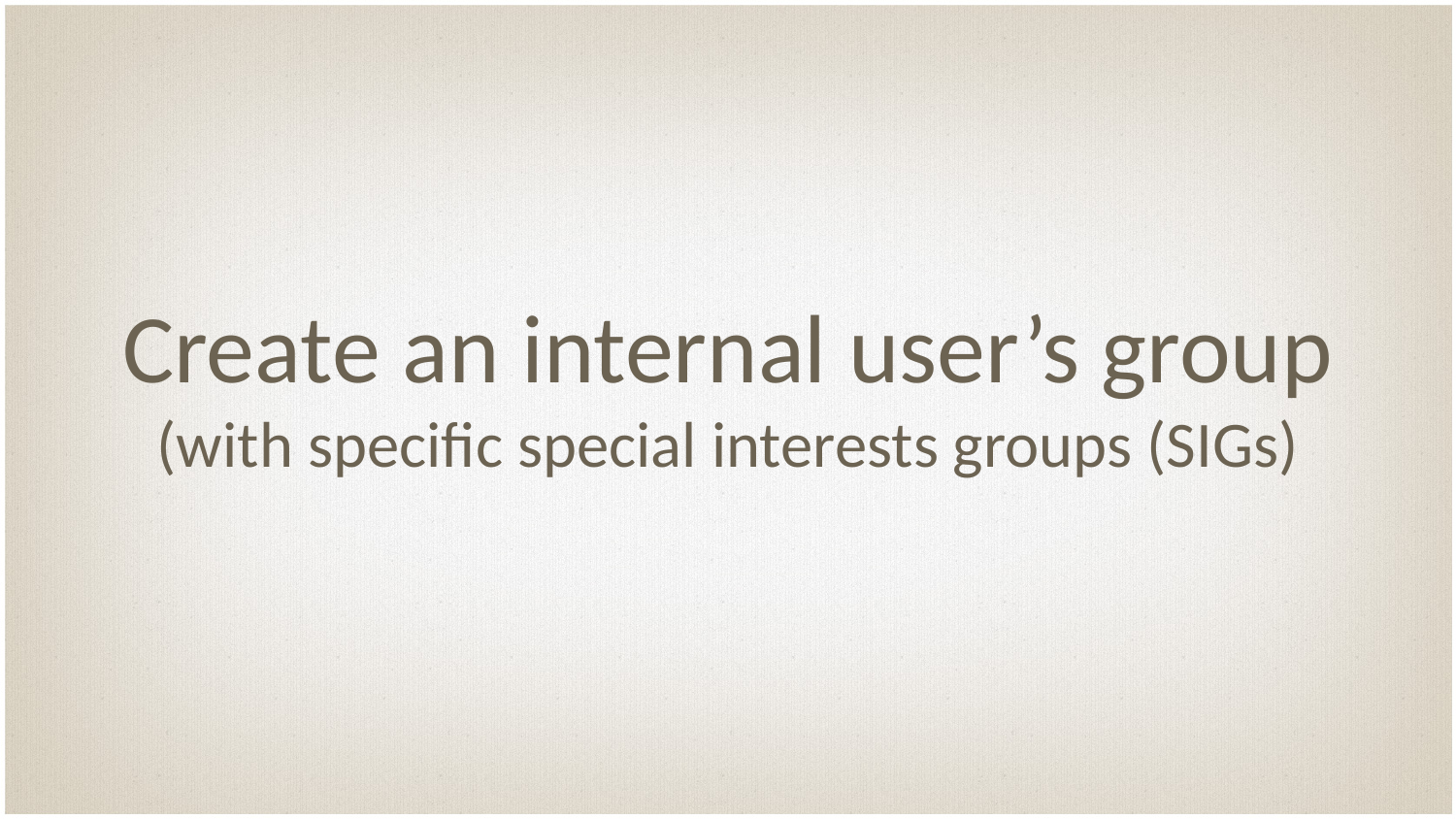

#

Create an internal user’s group (with specific special interests groups (SIGs)